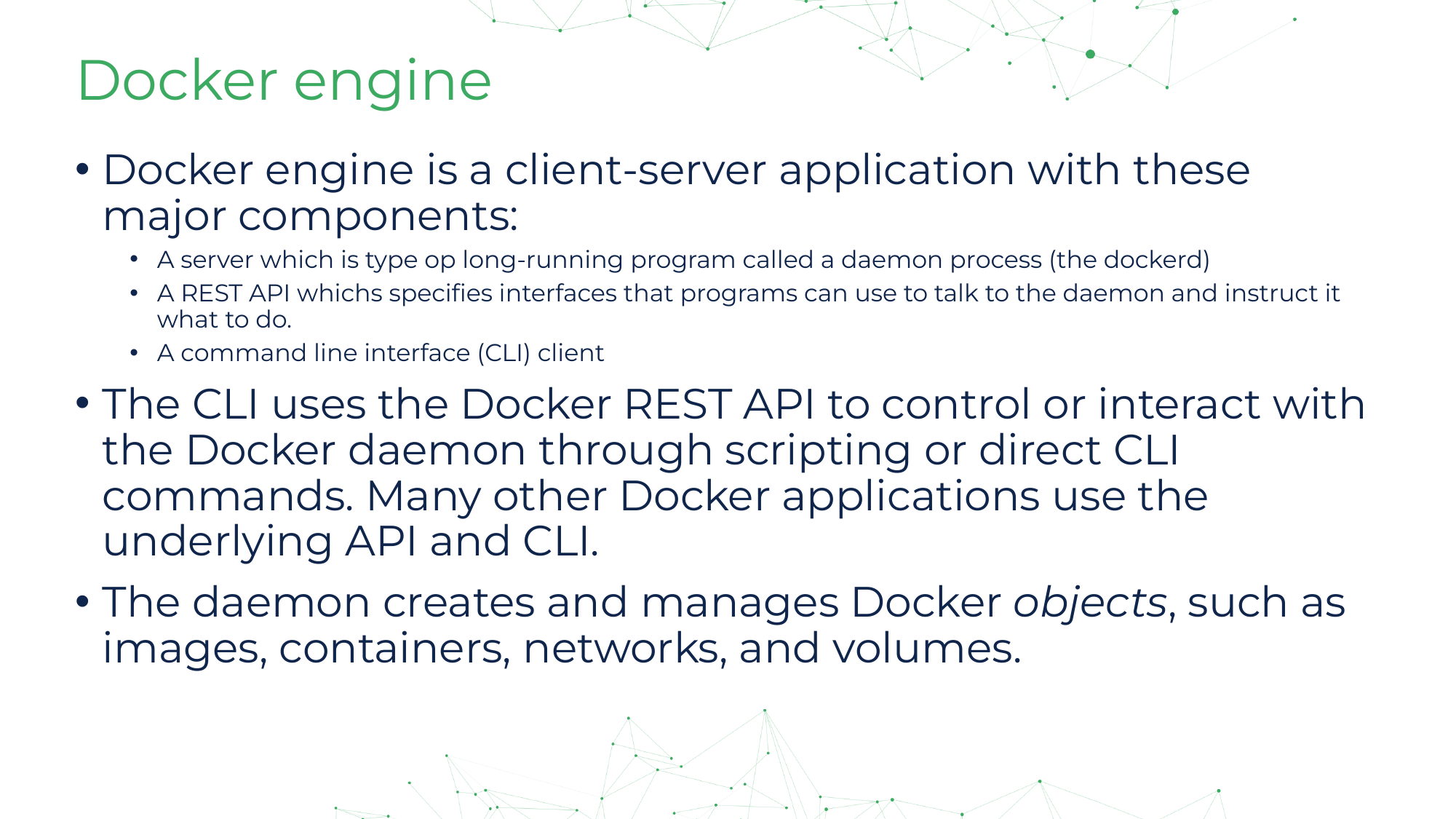

# Docker engine
Docker engine is a client-server application with these major components:
A server which is type op long-running program called a daemon process (the dockerd)
A REST API whichs specifies interfaces that programs can use to talk to the daemon and instruct it what to do.
A command line interface (CLI) client
The CLI uses the Docker REST API to control or interact with the Docker daemon through scripting or direct CLI commands. Many other Docker applications use the underlying API and CLI.
The daemon creates and manages Docker objects, such as images, containers, networks, and volumes.